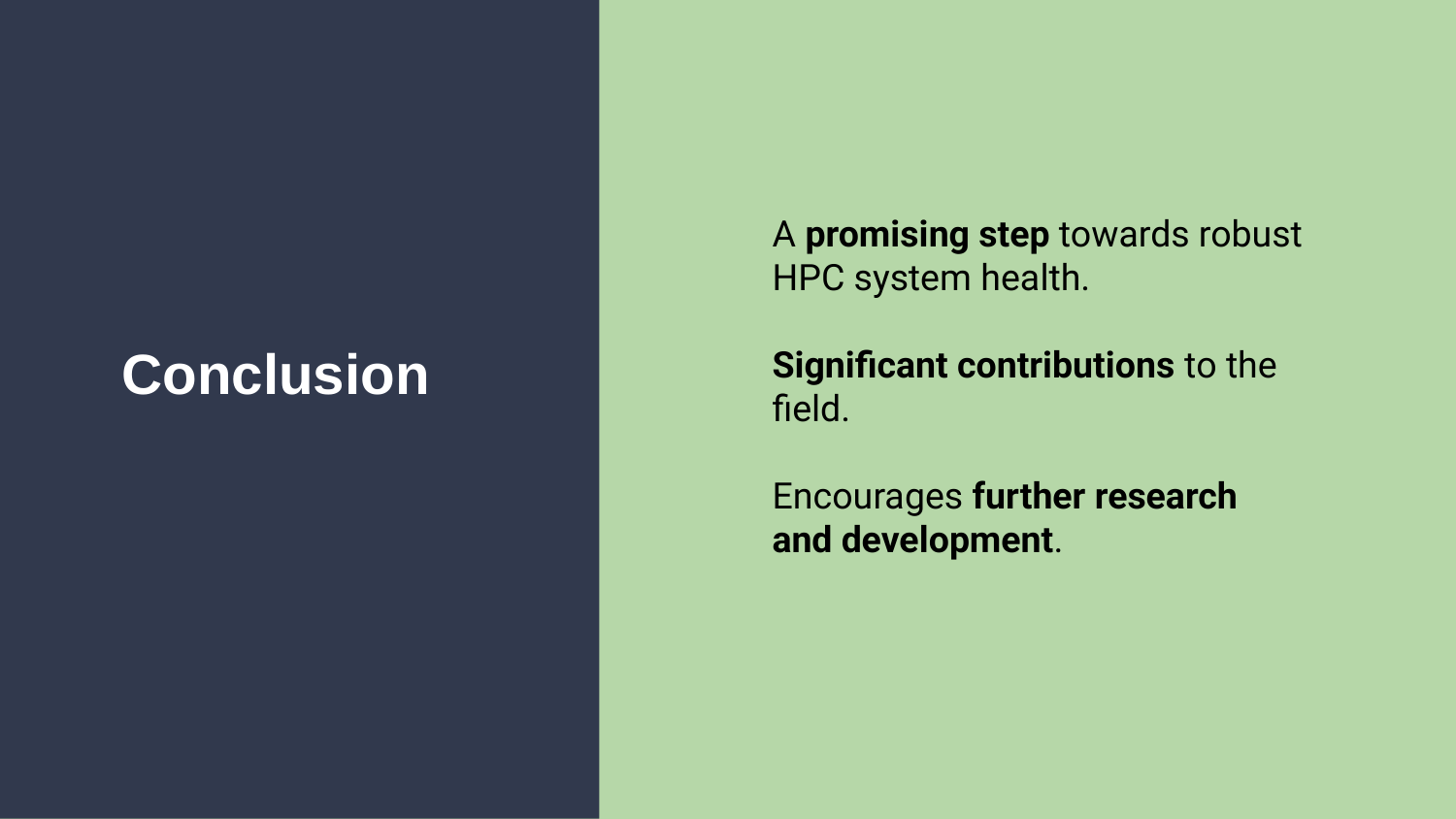

A promising step towards robust HPC system health.

Significant contributions to the field.

Encourages further research and development.

# Conclusion